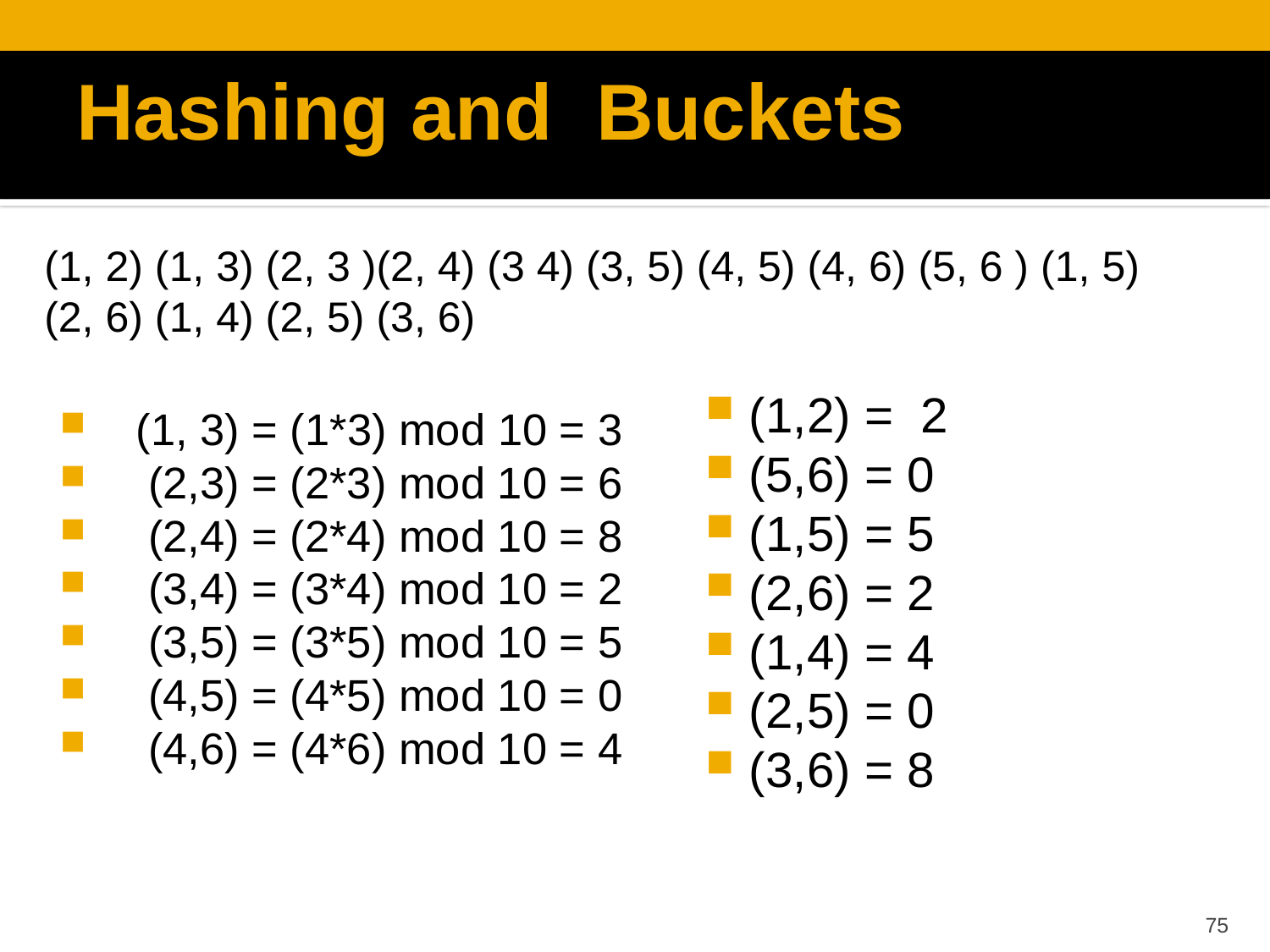

# Hashing and  Buckets
(1, 2) (1, 3) (2, 3 )(2, 4) (3 4) (3, 5) (4, 5) (4, 6) (5, 6 ) (1, 5) (2, 6) (1, 4) (2, 5) (3, 6)
(1,2) =  2
(5,6) = 0
(1,5) = 5
(2,6) = 2
(1,4) = 4
(2,5) = 0
(3,6) = 8
   (1, 3) = (1*3) mod 10 = 3
    (2,3) = (2*3) mod 10 = 6
    (2,4) = (2*4) mod 10 = 8
    (3,4) = (3*4) mod 10 = 2
    (3,5) = (3*5) mod 10 = 5
    (4,5) = (4*5) mod 10 = 0
    (4,6) = (4*6) mod 10 = 4
75